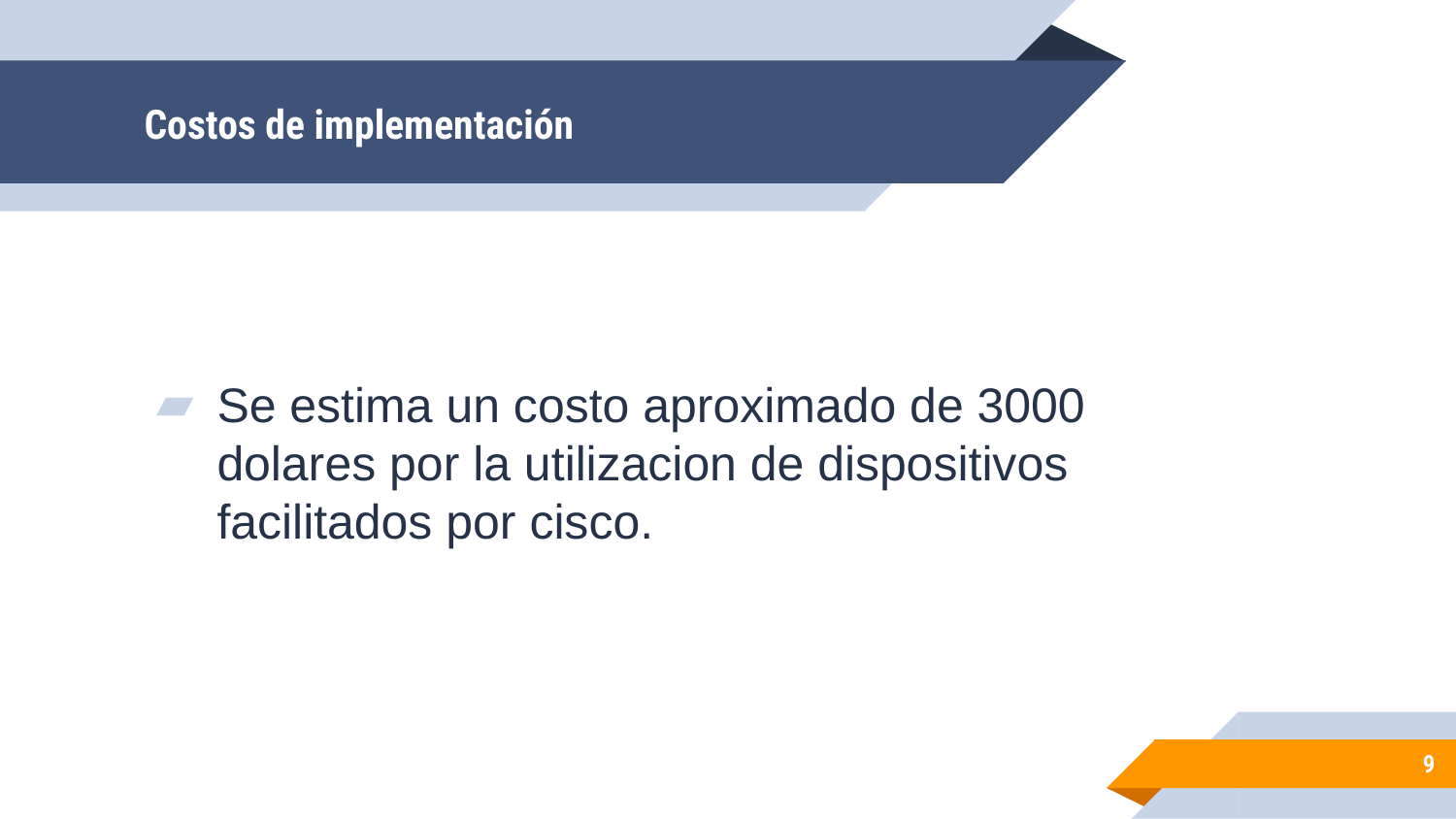

# Costos de implementación
Se estima un costo aproximado de 3000 dolares por la utilizacion de dispositivos facilitados por cisco.
9